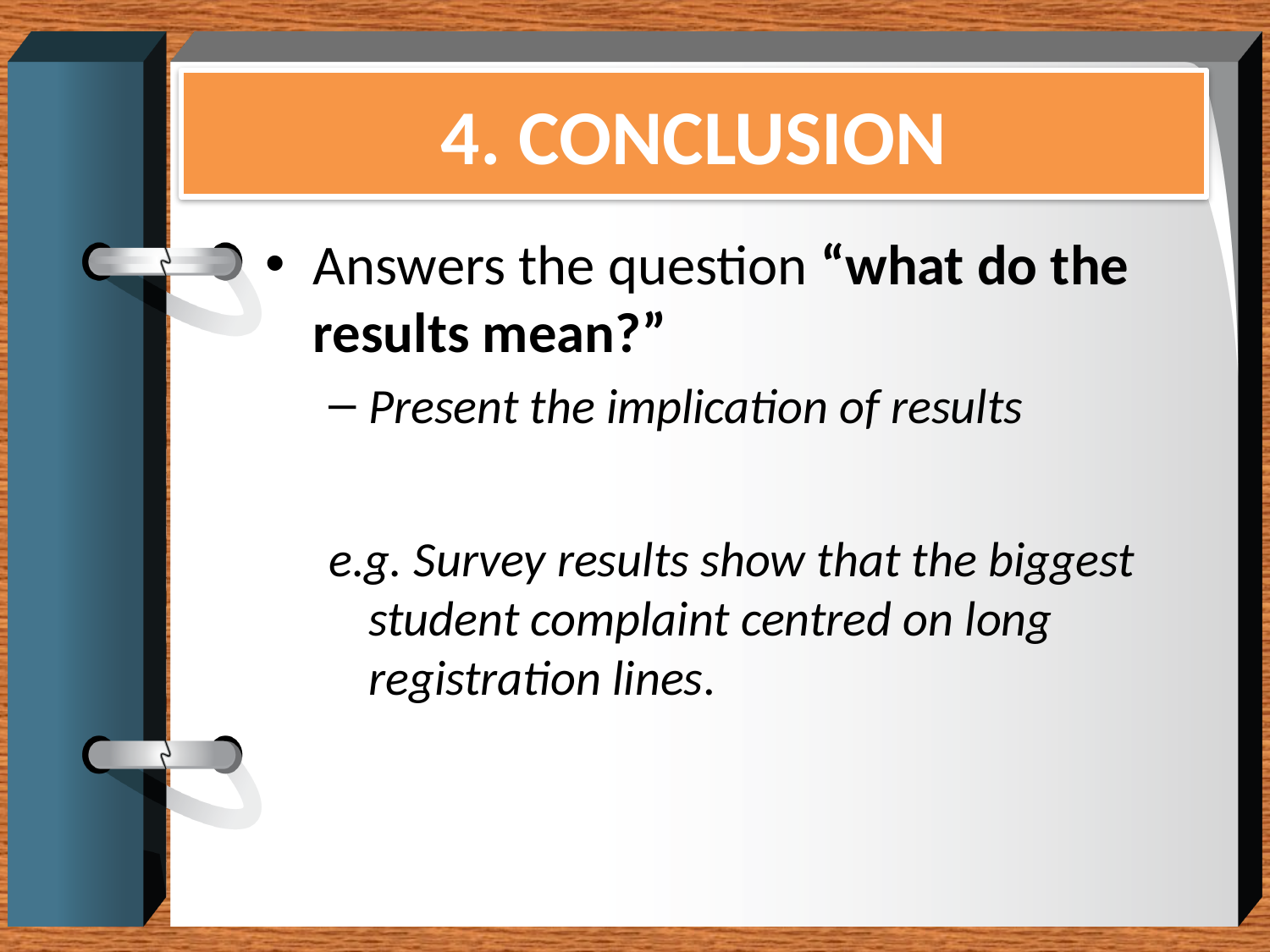

# 4. CONCLUSION
Answers the question “what do the results mean?”
Present the implication of results

e.g. Survey results show that the biggest student complaint centred on long registration lines.

46